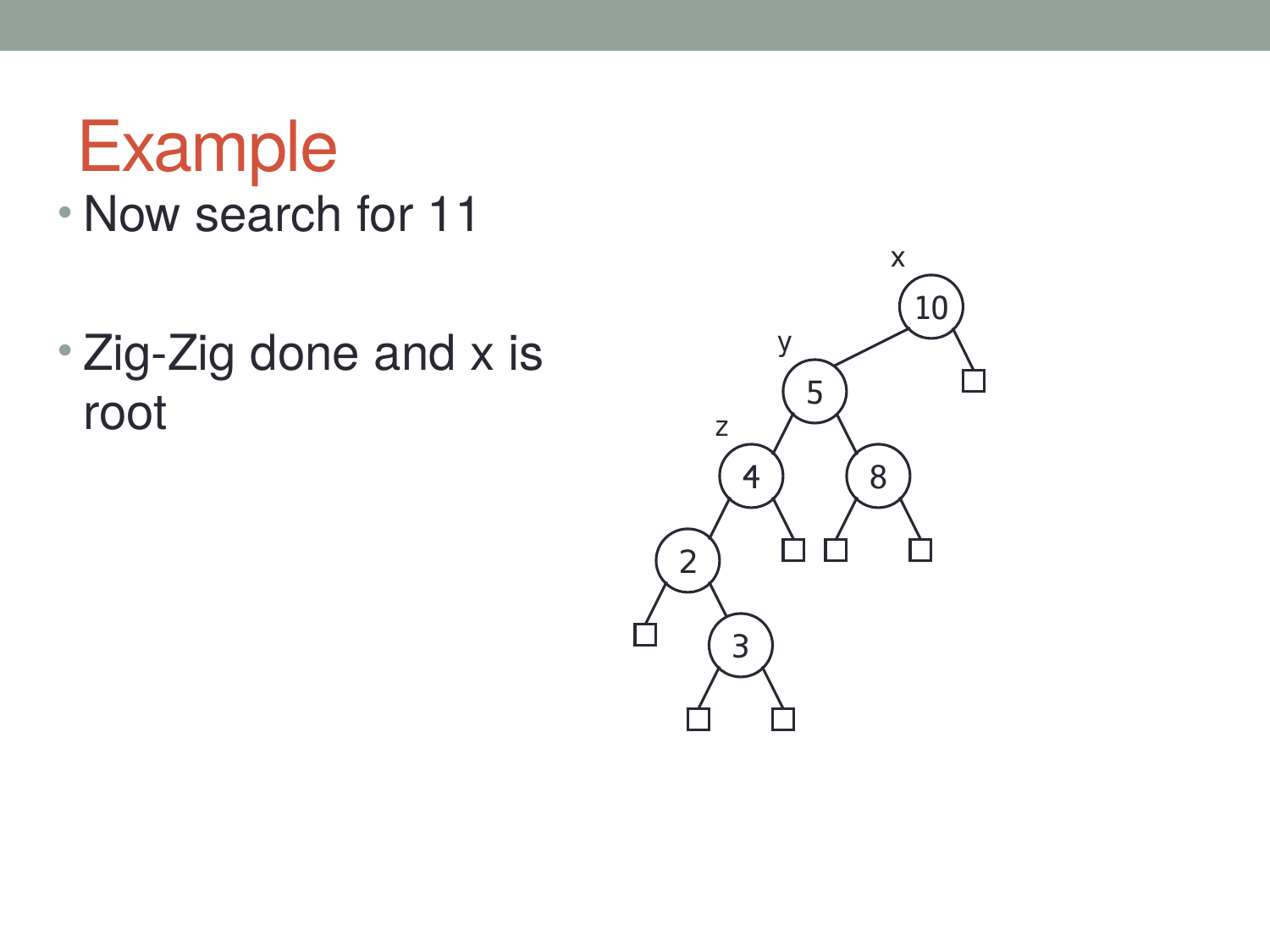

# Example
Now search for 11

Zig-Zig done and x is root
x
10
y

5

z

4
8

2

3